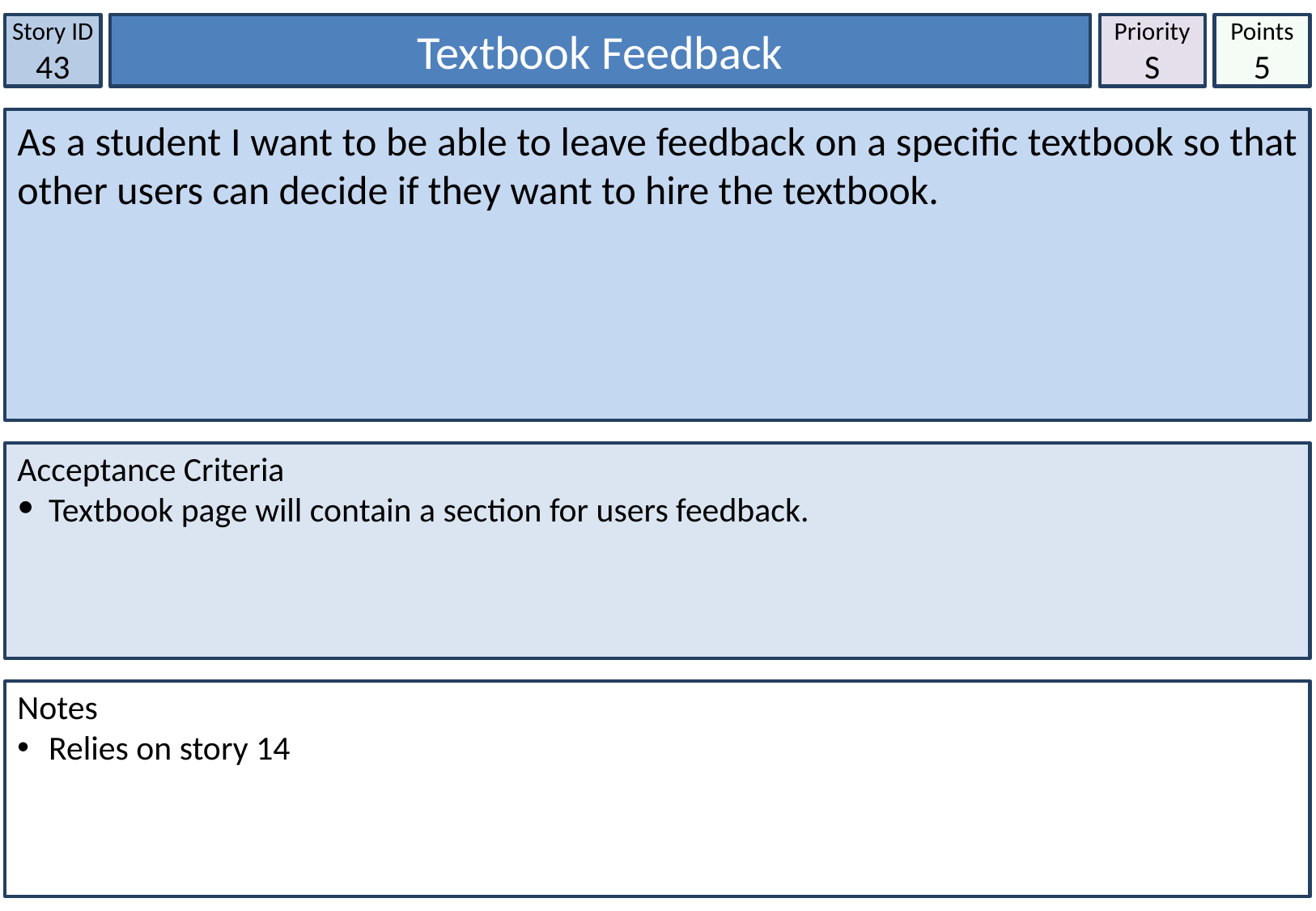

Story ID
43
Textbook Feedback
Priority
S
Points
5
As a student I want to be able to leave feedback on a specific textbook so that other users can decide if they want to hire the textbook.
Acceptance Criteria
 Textbook page will contain a section for users feedback.
Notes
 Relies on story 14